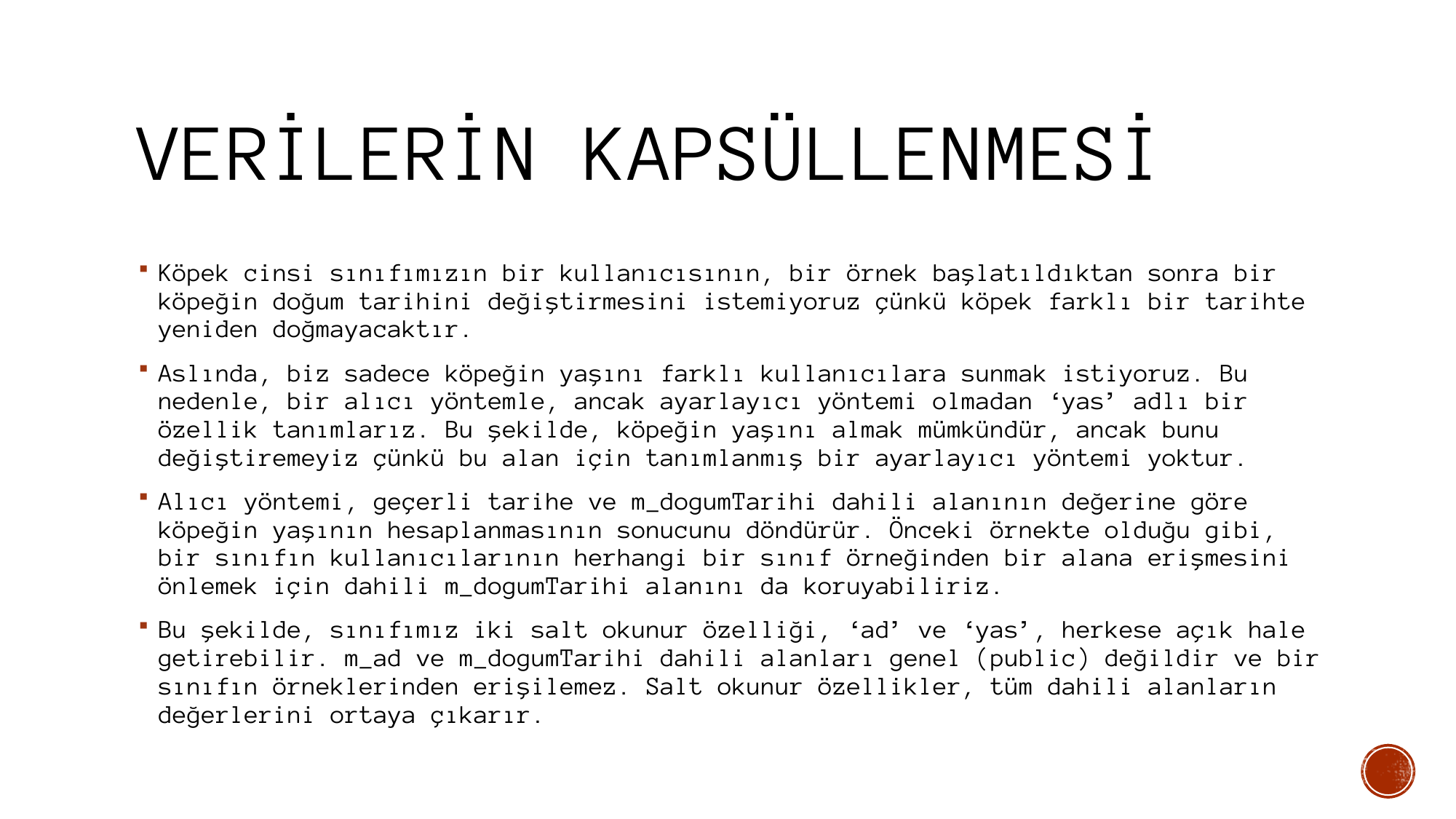

# Verilerin kapsüllenmesi
Köpek cinsi sınıfımızın bir kullanıcısının, bir örnek başlatıldıktan sonra bir köpeğin doğum tarihini değiştirmesini istemiyoruz çünkü köpek farklı bir tarihte yeniden doğmayacaktır.
Aslında, biz sadece köpeğin yaşını farklı kullanıcılara sunmak istiyoruz. Bu nedenle, bir alıcı yöntemle, ancak ayarlayıcı yöntemi olmadan ‘yas’ adlı bir özellik tanımlarız. Bu şekilde, köpeğin yaşını almak mümkündür, ancak bunu değiştiremeyiz çünkü bu alan için tanımlanmış bir ayarlayıcı yöntemi yoktur.
Alıcı yöntemi, geçerli tarihe ve m_dogumTarihi dahili alanının değerine göre köpeğin yaşının hesaplanmasının sonucunu döndürür. Önceki örnekte olduğu gibi, bir sınıfın kullanıcılarının herhangi bir sınıf örneğinden bir alana erişmesini önlemek için dahili m_dogumTarihi alanını da koruyabiliriz.
Bu şekilde, sınıfımız iki salt okunur özelliği, ‘ad’ ve ‘yas’, herkese açık hale getirebilir. m_ad ve m_dogumTarihi dahili alanları genel (public) değildir ve bir sınıfın örneklerinden erişilemez. Salt okunur özellikler, tüm dahili alanların değerlerini ortaya çıkarır.